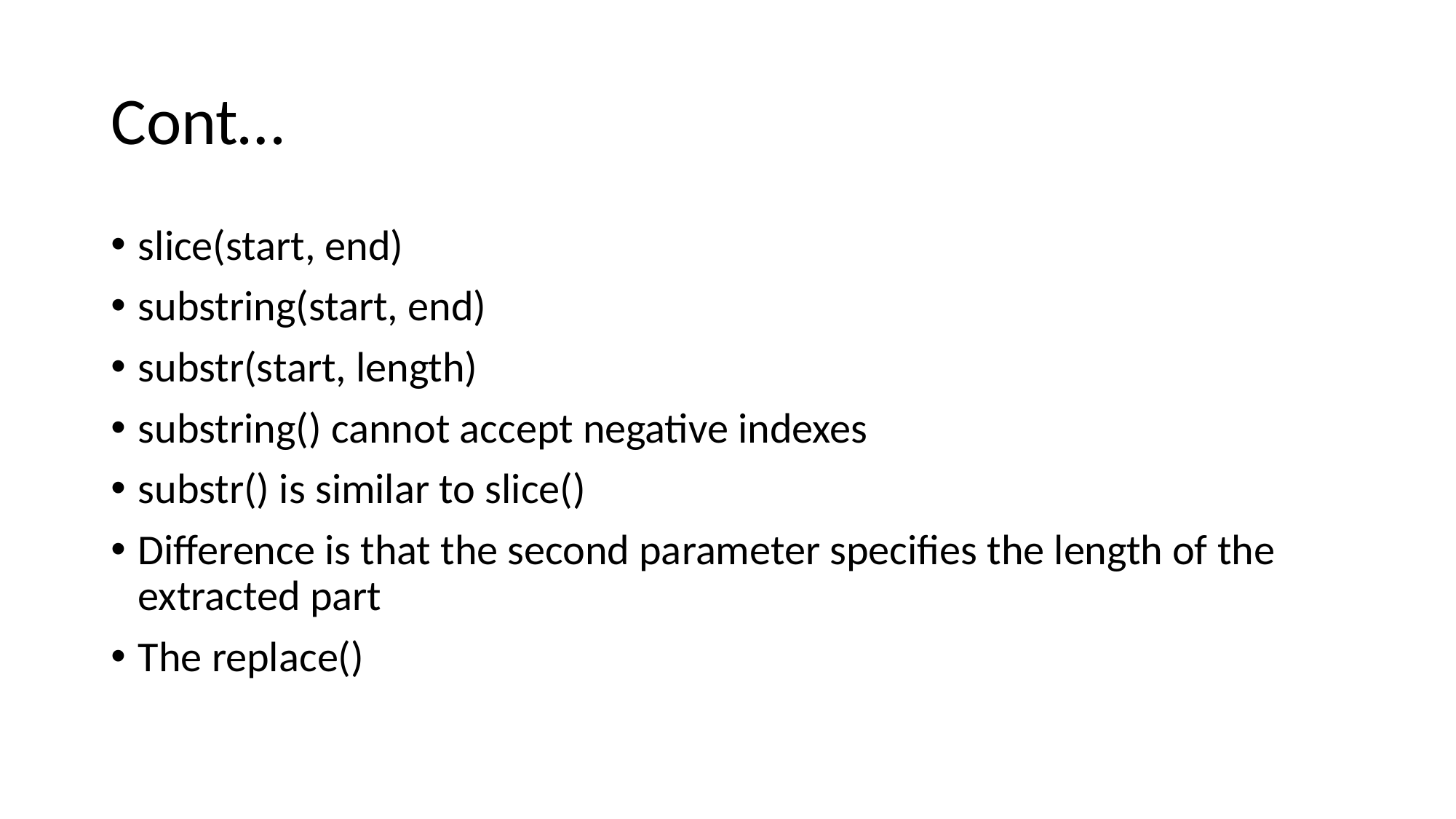

# Cont…
slice(start, end)
substring(start, end)
substr(start, length)
substring() cannot accept negative indexes
substr() is similar to slice()
Difference is that the second parameter specifies the length of the extracted part
The replace()